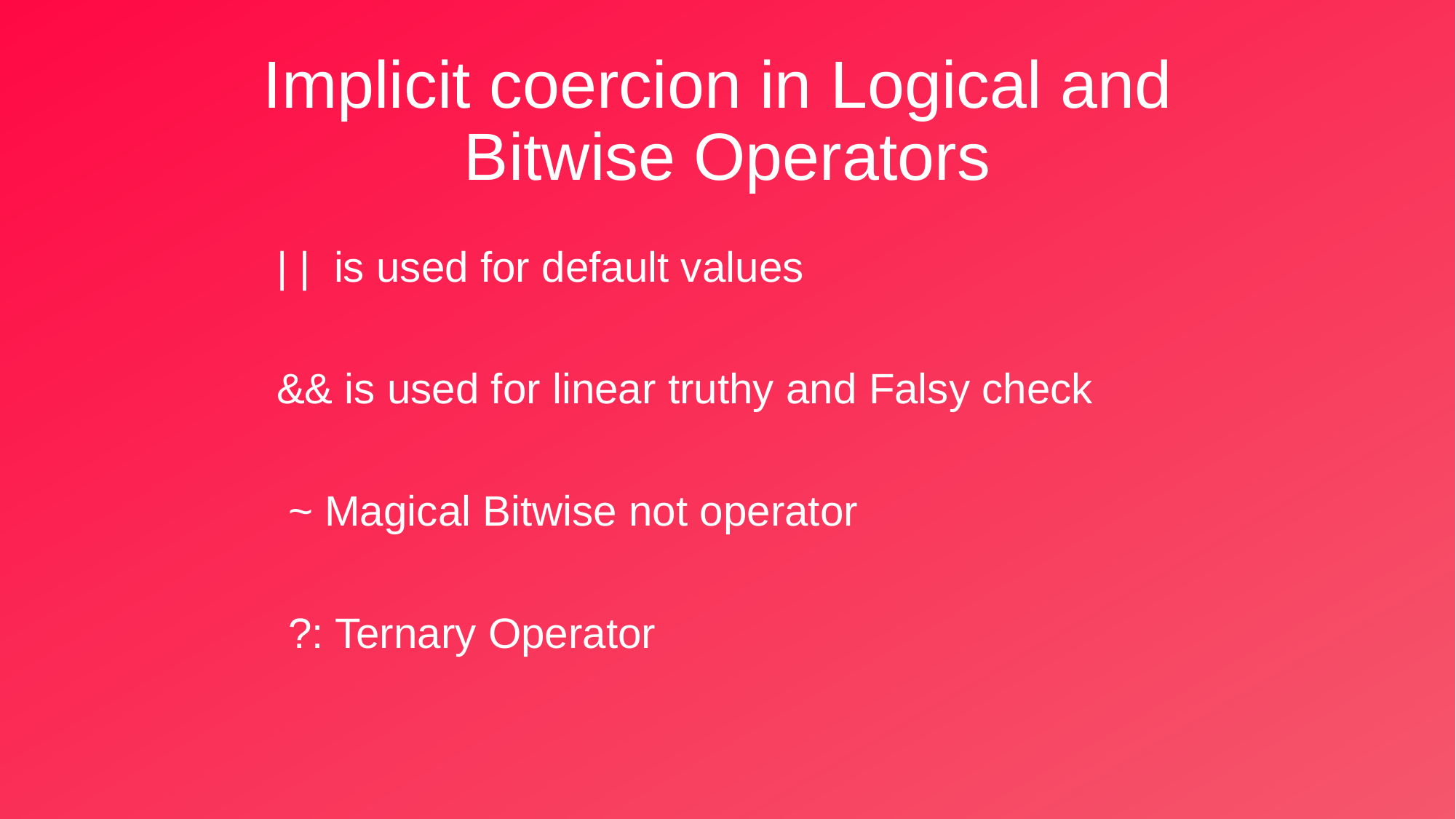

# Implicit coercion in Logical and Bitwise Operators
              | |  is used for default values

              && is used for linear truthy and Falsy check

               ~ Magical Bitwise not operator

               ?: Ternary Operator